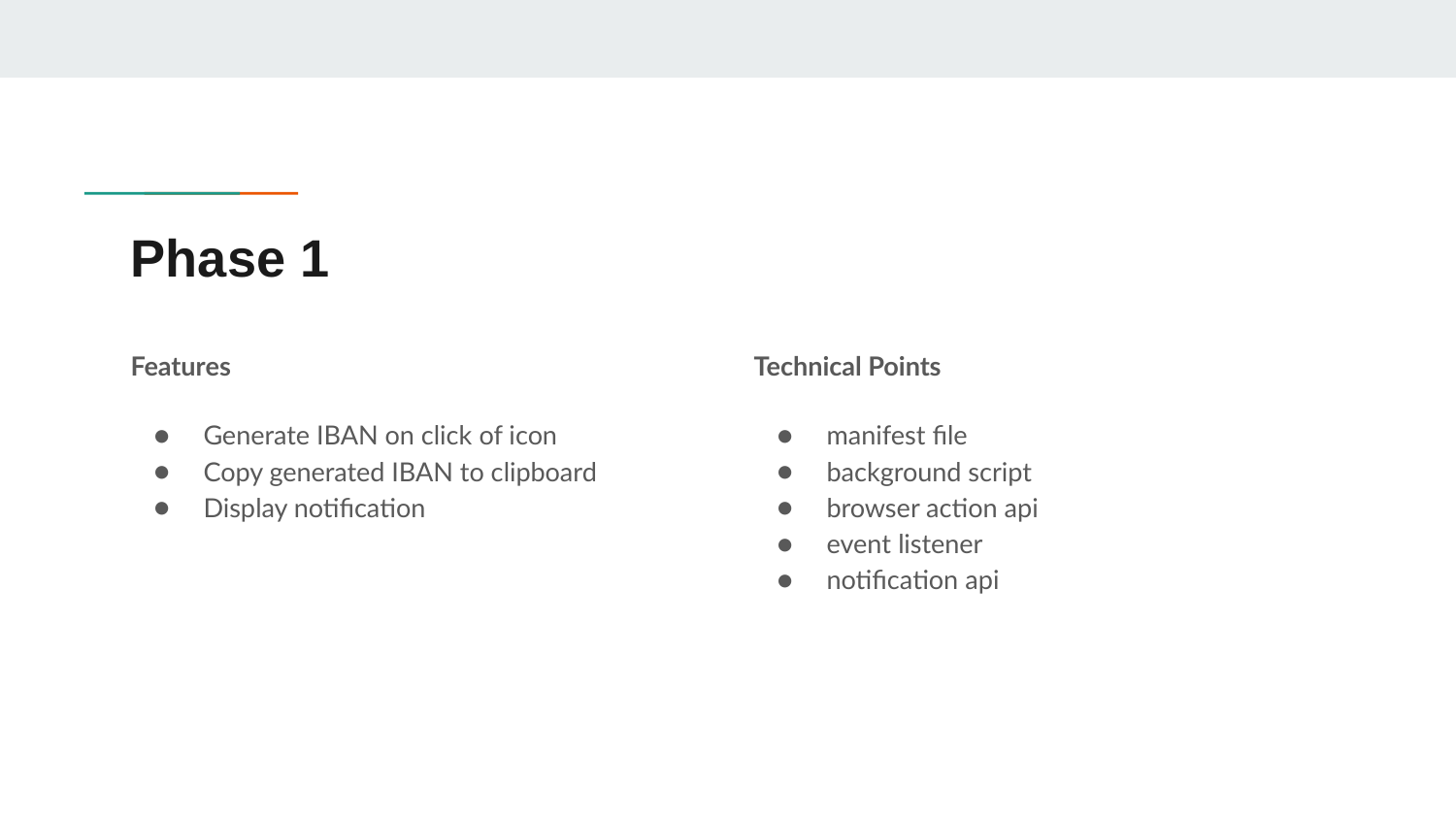

# Phase 1
Features
Generate IBAN on click of icon
Copy generated IBAN to clipboard
Display notification
Technical Points
manifest file
background script
browser action api
event listener
notification api